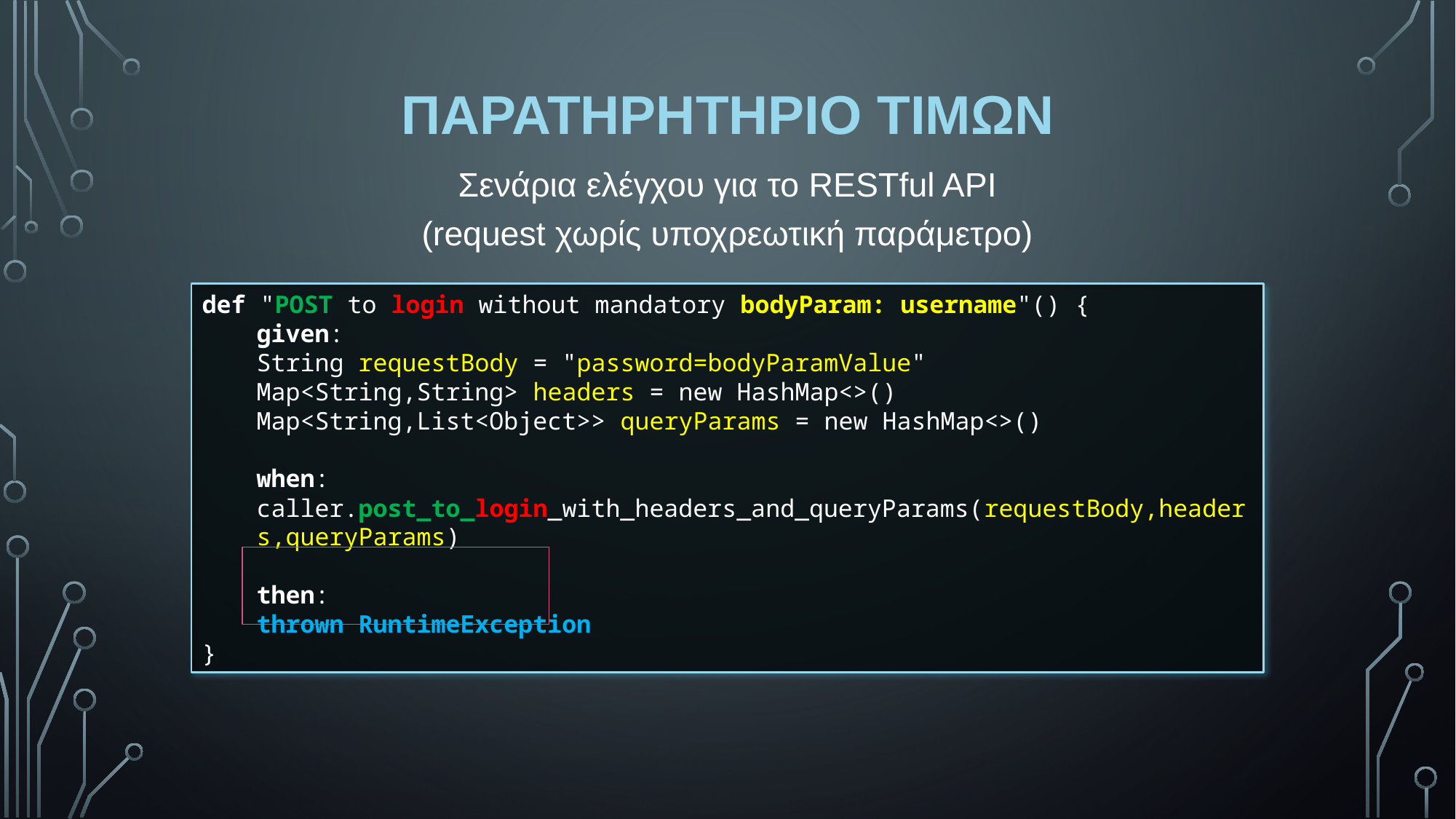

# Παρατηρητηριο τιμων
Σενάρια ελέγχου για το RESTful API
(request χωρίς υποχρεωτική παράμετρο)
def "POST to login without mandatory bodyParam: username"() {
given:
String requestBody = "password=bodyParamValue"
Map<String,String> headers = new HashMap<>()
Map<String,List<Object>> queryParams = new HashMap<>()

when:
caller.post_to_login_with_headers_and_queryParams(requestBody,headers,queryParams)

then:
thrown RuntimeException
}